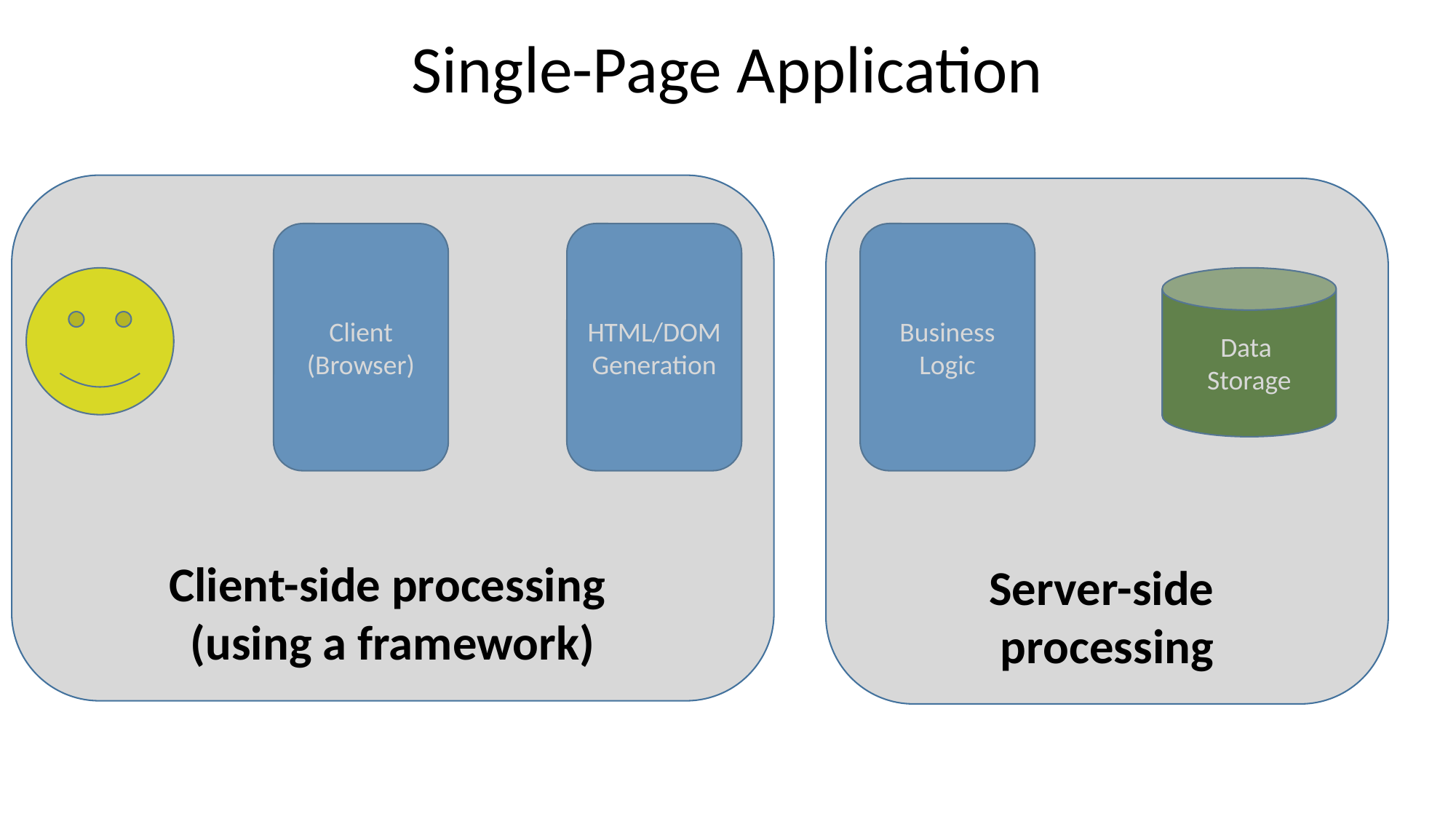

# Single-Page Application
Client-side processing
(using a framework)
Server-side
processing
Client
(Browser)
HTML/DOM Generation
Business Logic

Data
Storage